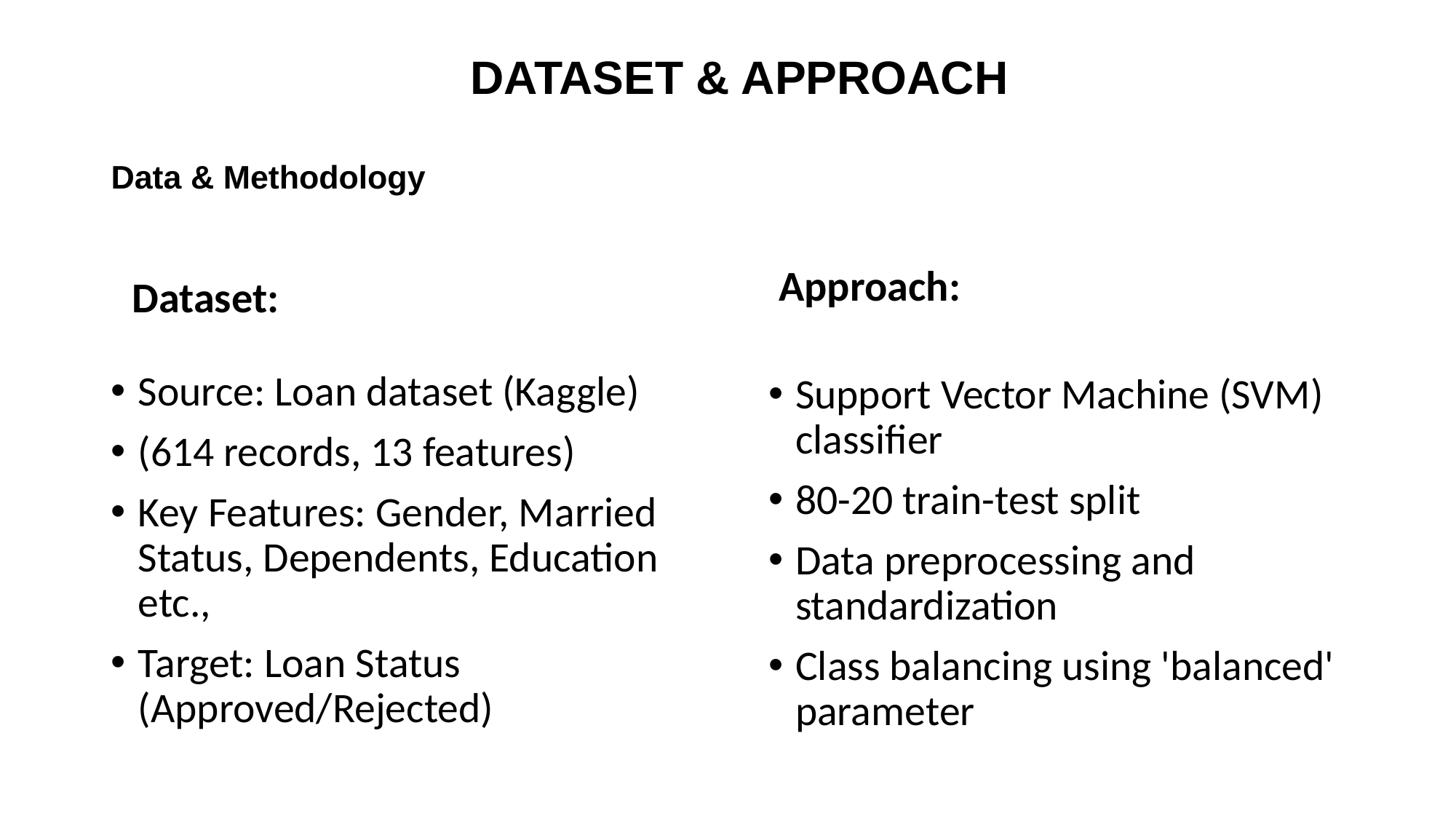

# DATASET & APPROACH Data & Methodology
Approach:
Dataset:

Source: Loan dataset (Kaggle)
(614 records, 13 features)
Key Features: Gender, Married Status, Dependents, Education etc.,
Target: Loan Status (Approved/Rejected)

Support Vector Machine (SVM) classifier
80-20 train-test split
Data preprocessing and standardization
Class balancing using 'balanced' parameter